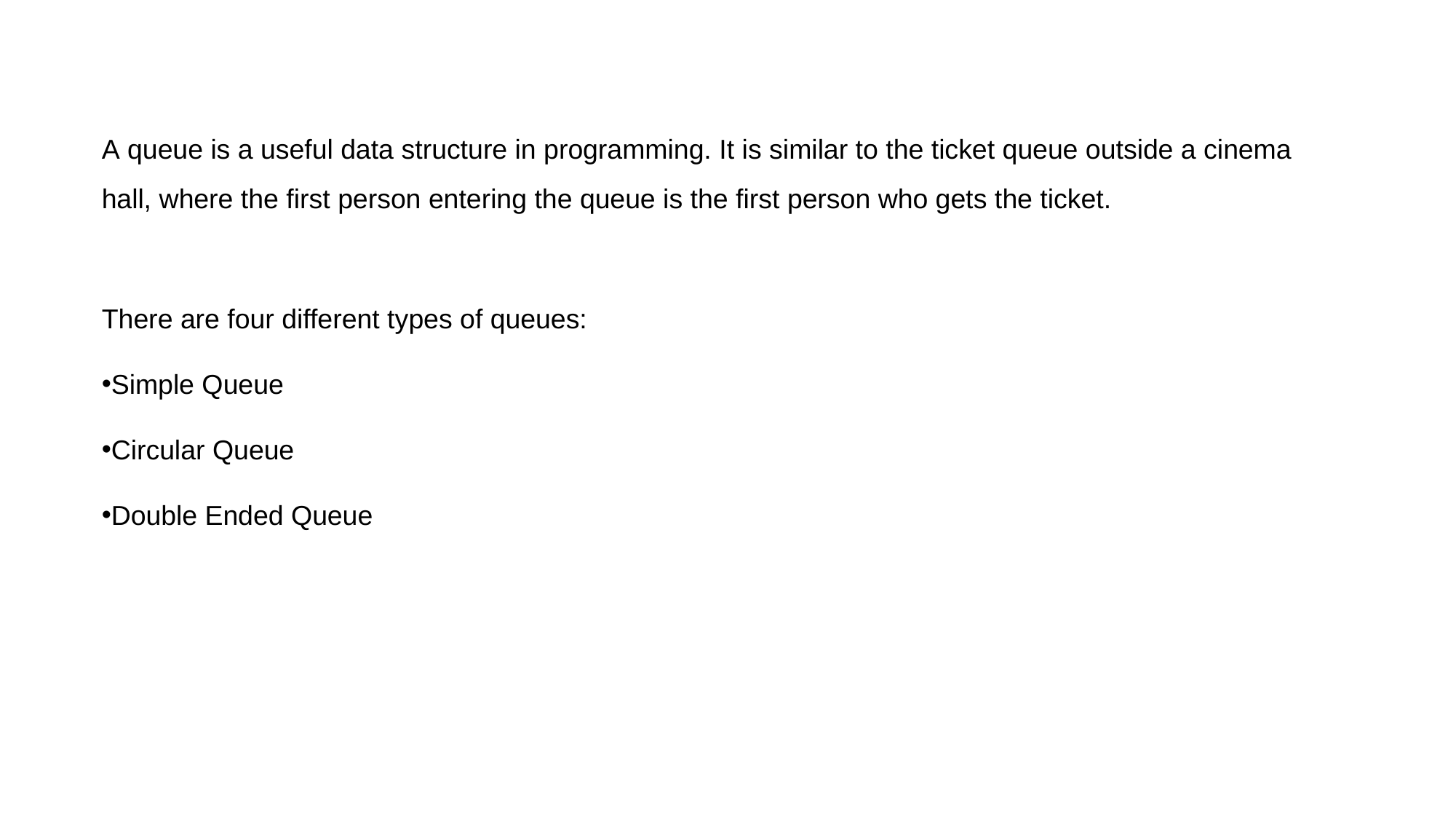

A queue is a useful data structure in programming. It is similar to the ticket queue outside a cinema hall, where the first person entering the queue is the first person who gets the ticket.
There are four different types of queues:
Simple Queue
Circular Queue
Double Ended Queue